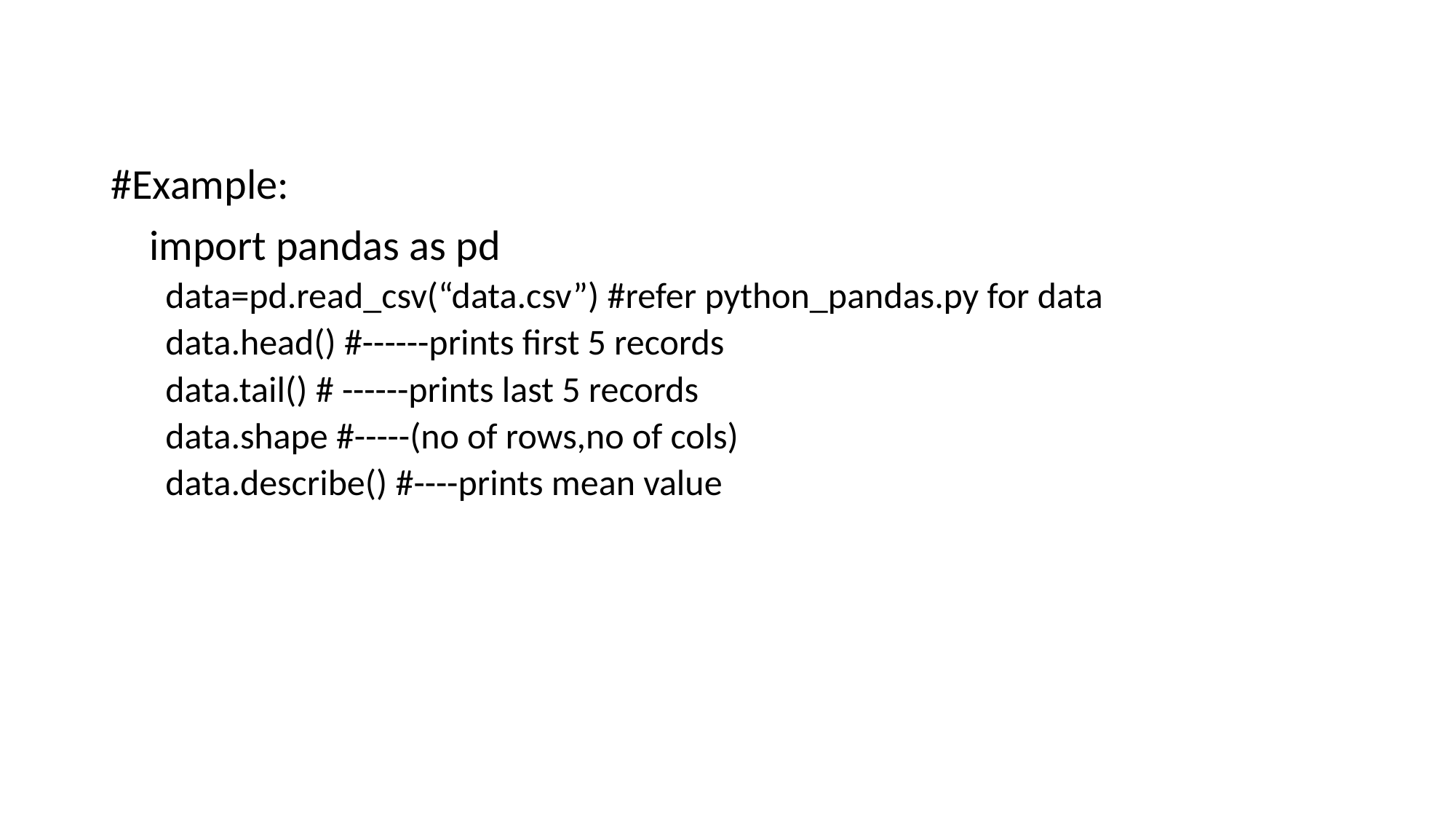

#Example:
    import pandas as pd
data=pd.read_csv(“data.csv”) #refer python_pandas.py for data
data.head() #------prints first 5 records
data.tail() # ------prints last 5 records
data.shape #-----(no of rows,no of cols)
data.describe() #----prints mean value